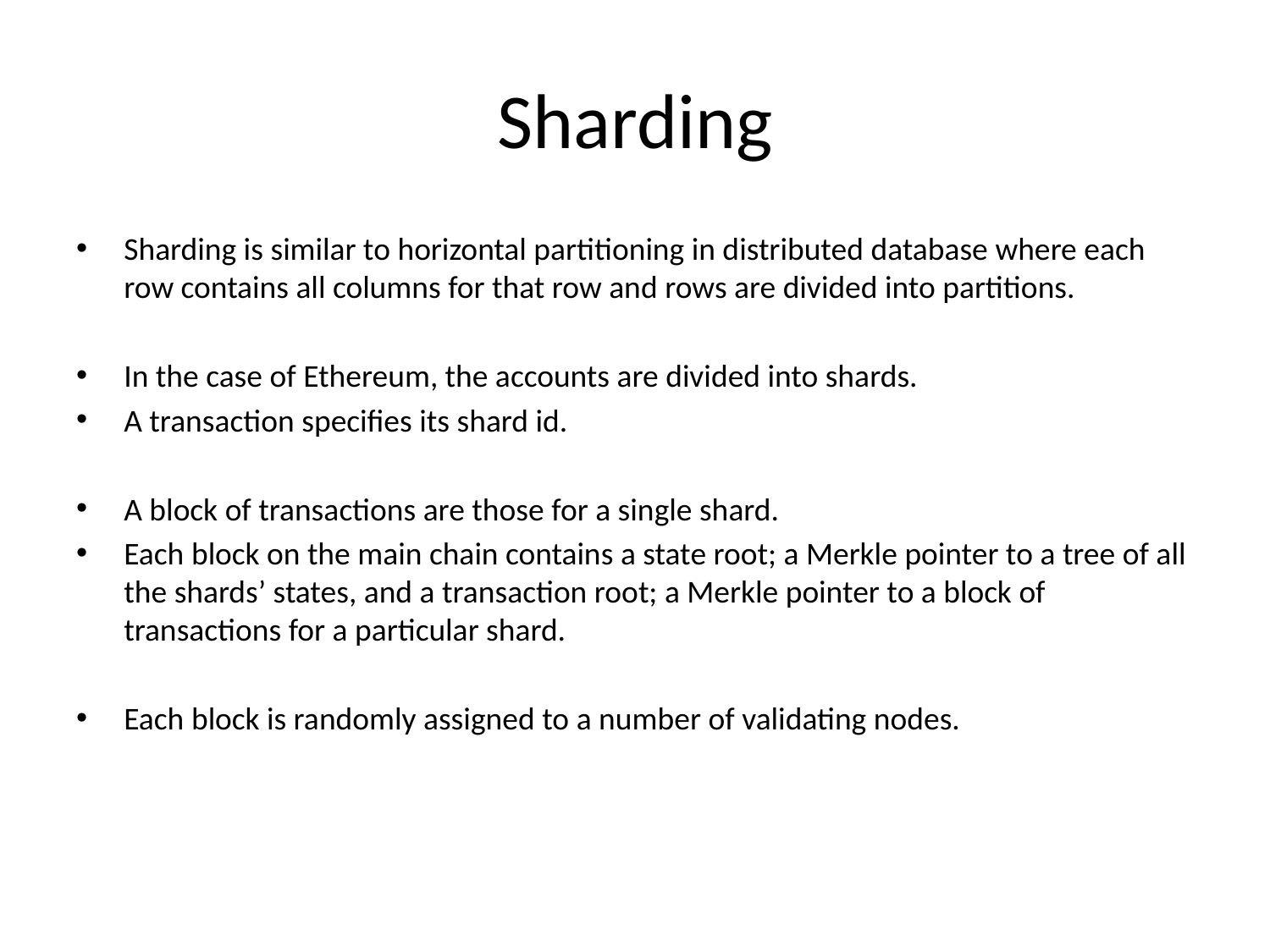

# Sharding
Sharding is similar to horizontal partitioning in distributed database where each row contains all columns for that row and rows are divided into partitions.

In the case of Ethereum, the accounts are divided into shards.
A transaction specifies its shard id.

A block of transactions are those for a single shard.
Each block on the main chain contains a state root; a Merkle pointer to a tree of all the shards’ states, and a transaction root; a Merkle pointer to a block of transactions for a particular shard.

Each block is randomly assigned to a number of validating nodes.